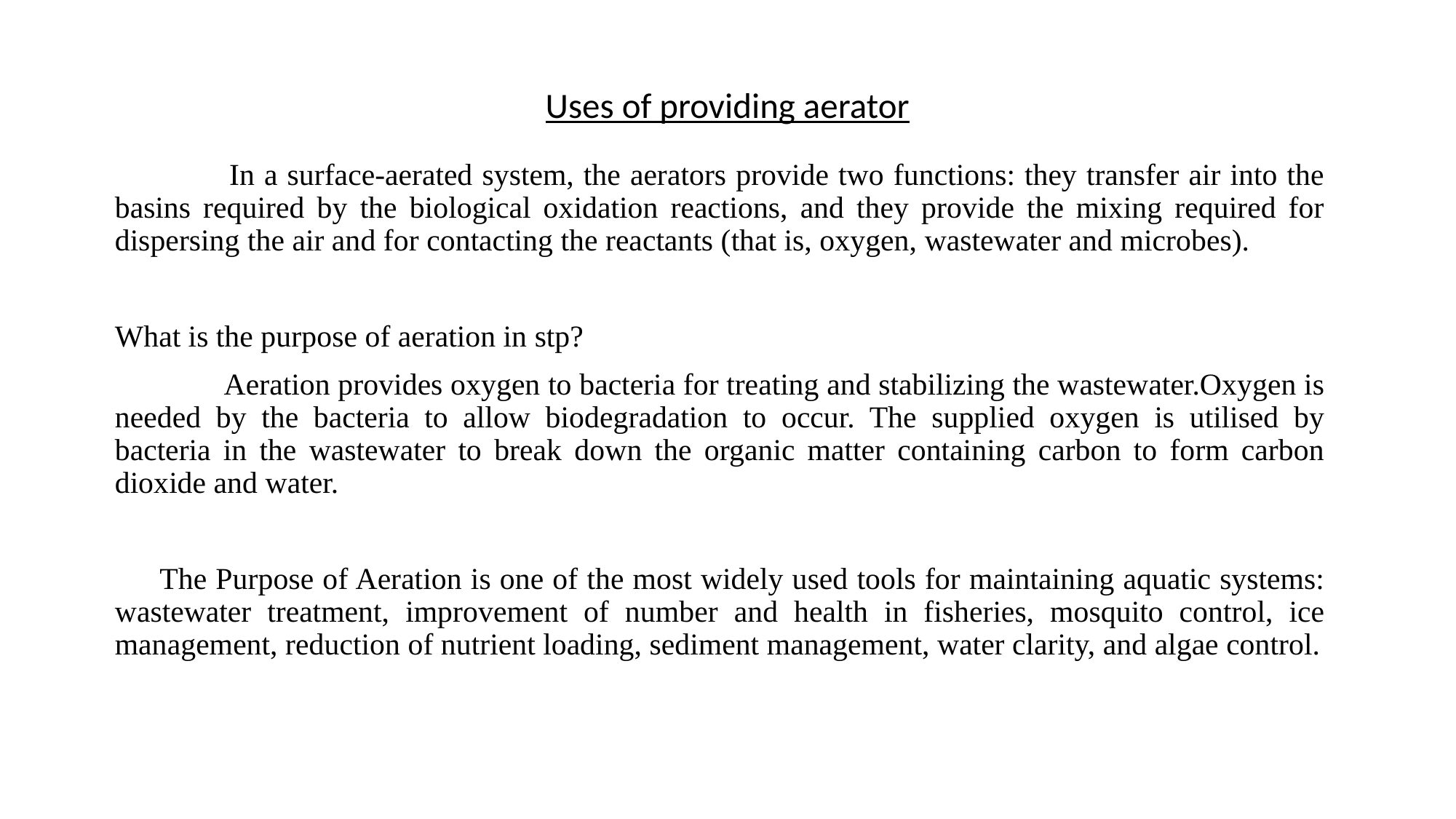

# Uses of providing aerator
            In a surface-aerated system, the aerators provide two functions: they transfer air into the basins required by the biological oxidation reactions, and they provide the mixing required for dispersing the air and for contacting the reactants (that is, oxygen, wastewater and microbes).

What is the purpose of aeration in stp?
              Aeration provides oxygen to bacteria for treating and stabilizing the wastewater.Oxygen is needed by the bacteria to allow biodegradation to occur. The supplied oxygen is utilised by bacteria in the wastewater to break down the organic matter containing carbon to form carbon dioxide and water.

     The Purpose of Aeration is one of the most widely used tools for maintaining aquatic systems: wastewater treatment, improvement of number and health in fisheries, mosquito control, ice management, reduction of nutrient loading, sediment management, water clarity, and algae control.